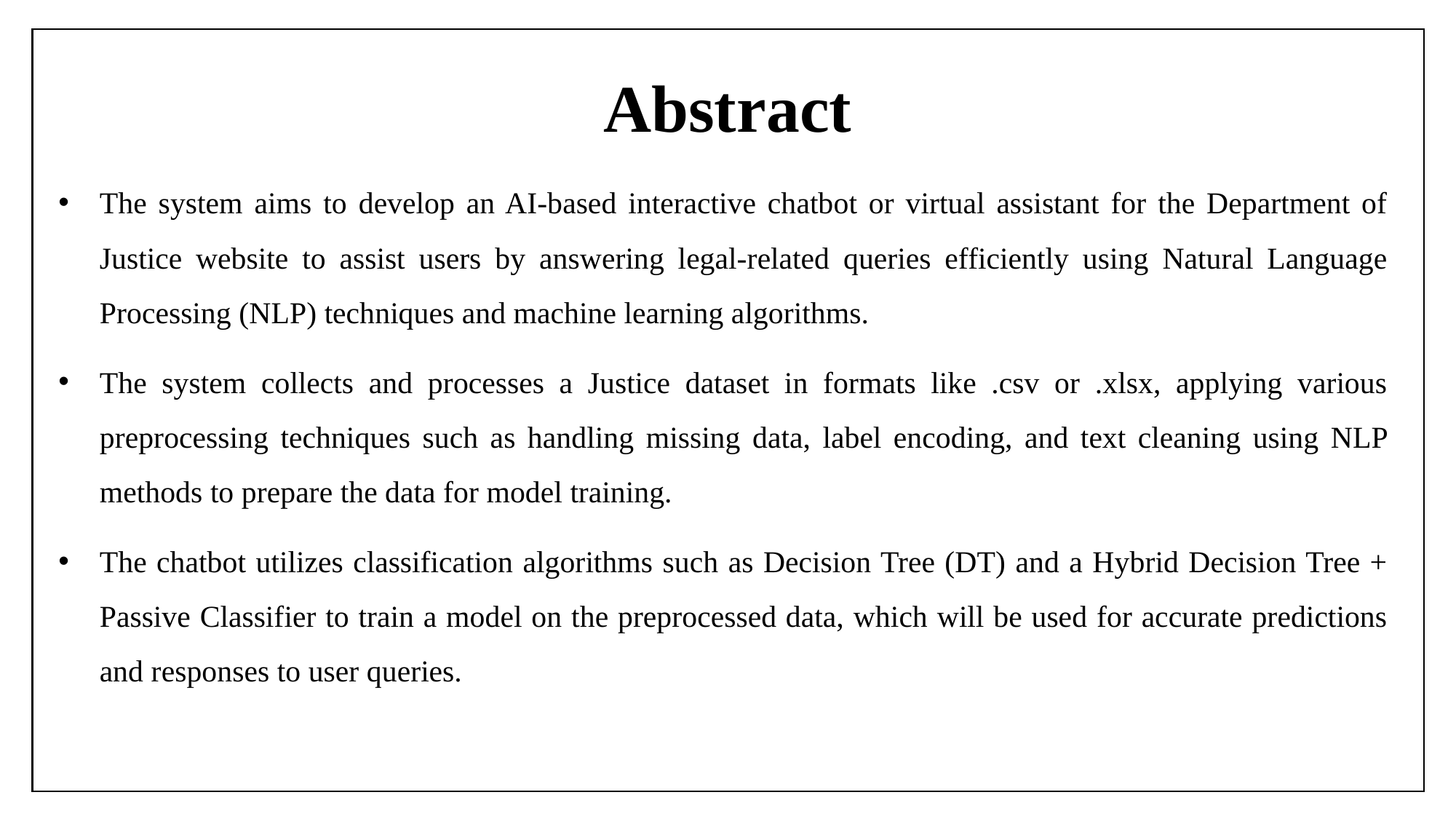

# Abstract
The system aims to develop an AI-based interactive chatbot or virtual assistant for the Department of Justice website to assist users by answering legal-related queries efficiently using Natural Language Processing (NLP) techniques and machine learning algorithms.
The system collects and processes a Justice dataset in formats like .csv or .xlsx, applying various preprocessing techniques such as handling missing data, label encoding, and text cleaning using NLP methods to prepare the data for model training.
The chatbot utilizes classification algorithms such as Decision Tree (DT) and a Hybrid Decision Tree + Passive Classifier to train a model on the preprocessed data, which will be used for accurate predictions and responses to user queries.